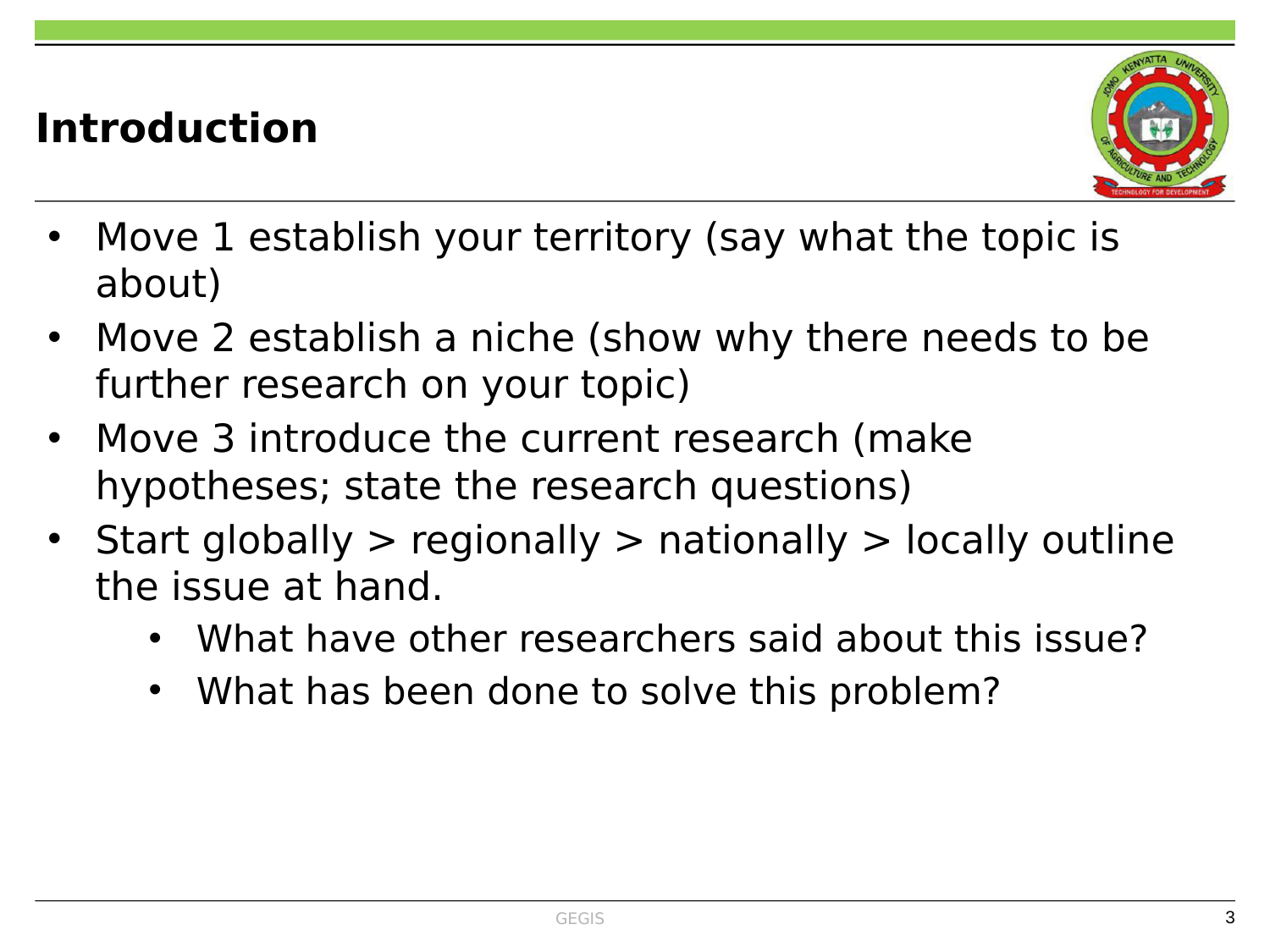

# Introduction
Move 1 establish your territory (say what the topic is about)
Move 2 establish a niche (show why there needs to be further research on your topic)
Move 3 introduce the current research (make hypotheses; state the research questions)
Start globally > regionally > nationally > locally outline the issue at hand.
What have other researchers said about this issue?
What has been done to solve this problem?